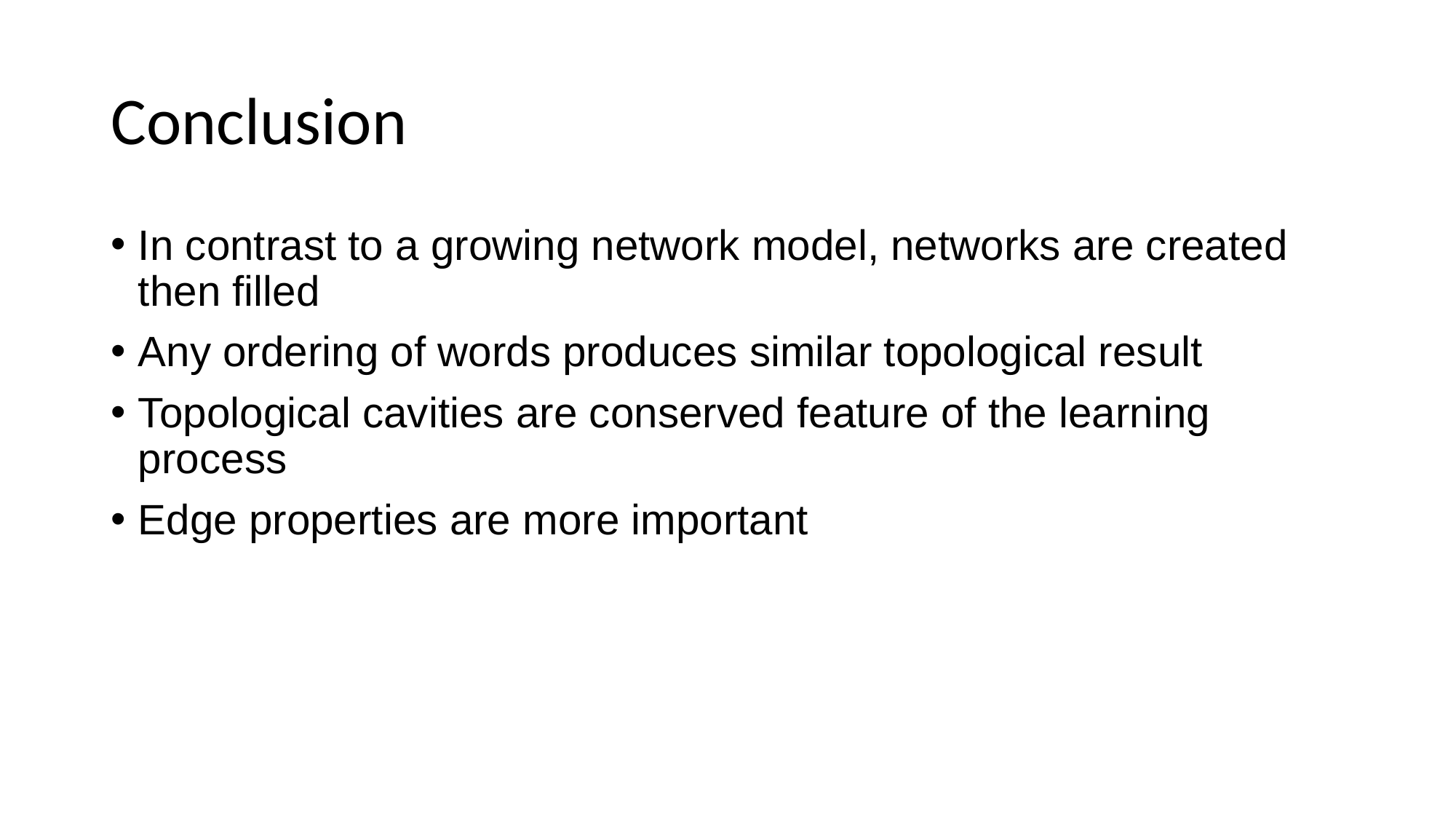

# Conclusion
In contrast to a growing network model, networks are created then filled
Any ordering of words produces similar topological result
Topological cavities are conserved feature of the learning process
Edge properties are more important